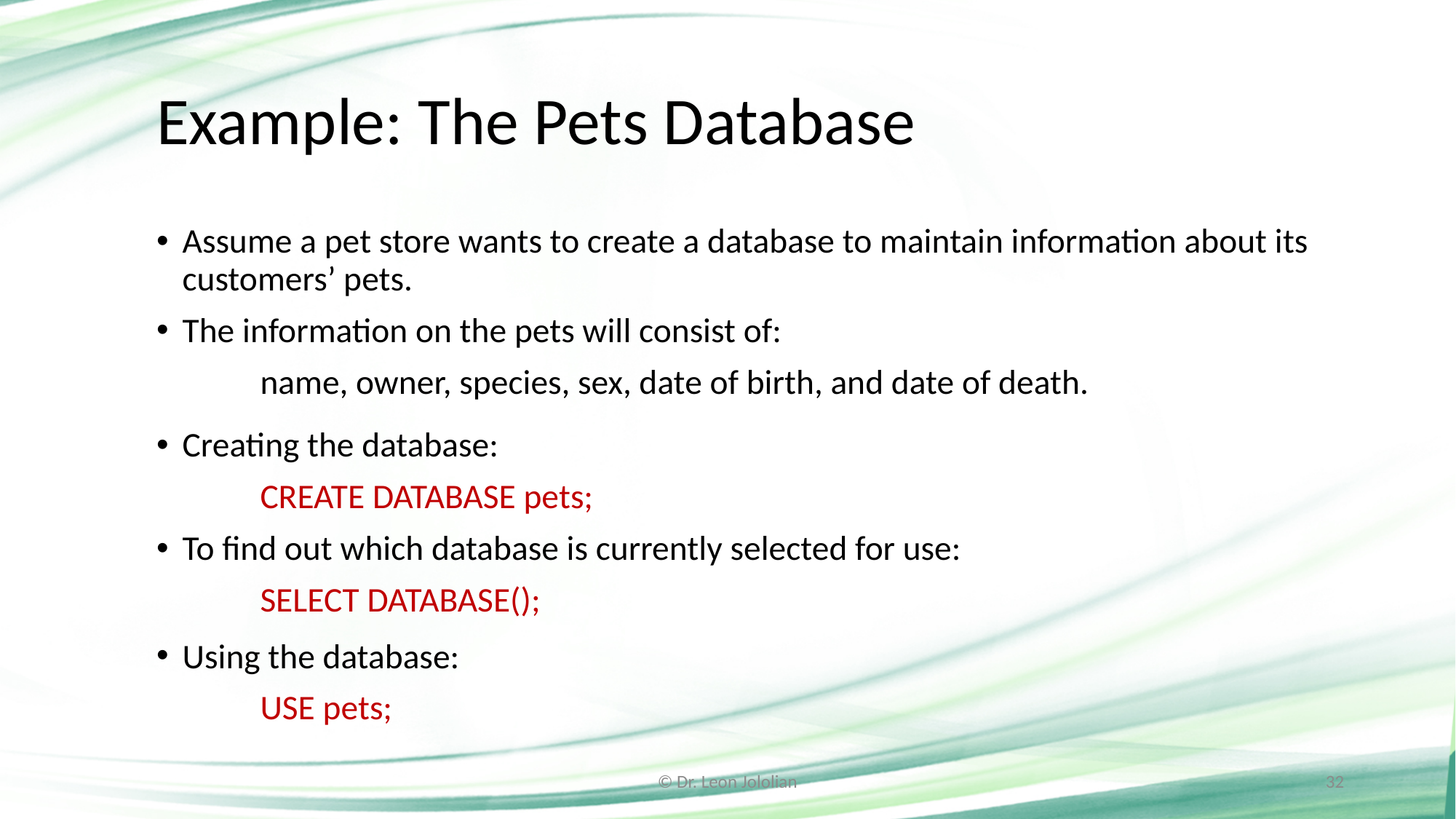

# Example: The Pets Database
Assume a pet store wants to create a database to maintain information about its customers’ pets.
The information on the pets will consist of:
	name, owner, species, sex, date of birth, and date of death.
Creating the database:
	CREATE DATABASE pets;
To find out which database is currently selected for use:
	SELECT DATABASE();
Using the database:
	USE pets;

© Dr. Leon Jololian
32